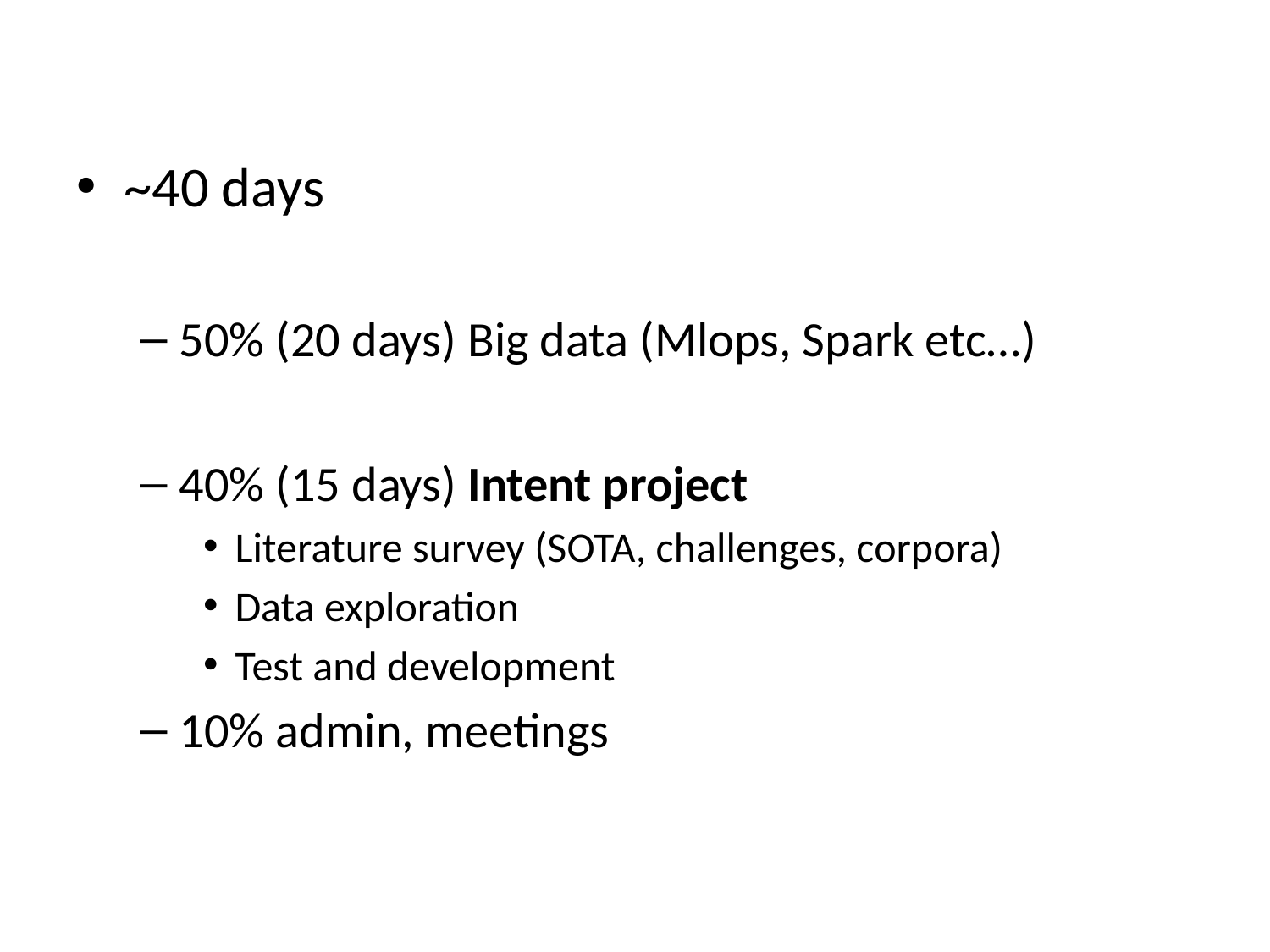

~40 days

50% (20 days) Big data (Mlops, Spark etc…)

40% (15 days) Intent project
Literature survey (SOTA, challenges, corpora)
Data exploration
Test and development
10% admin, meetings